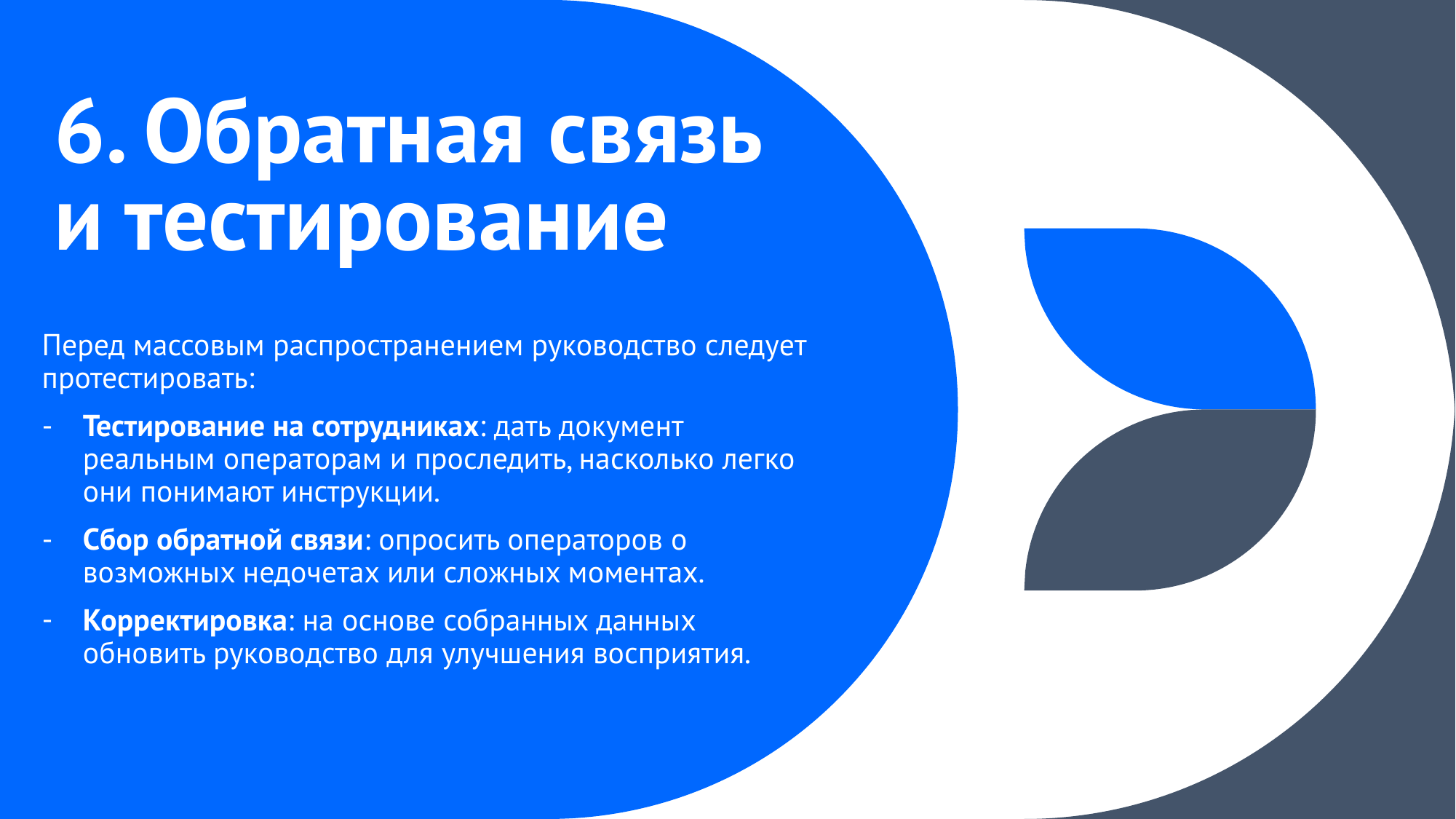

# 6. Обратная связь и тестирование
Перед массовым распространением руководство следует протестировать:
Тестирование на сотрудниках: дать документ реальным операторам и проследить, насколько легко они понимают инструкции.
Сбор обратной связи: опросить операторов о возможных недочетах или сложных моментах.
Корректировка: на основе собранных данных обновить руководство для улучшения восприятия.